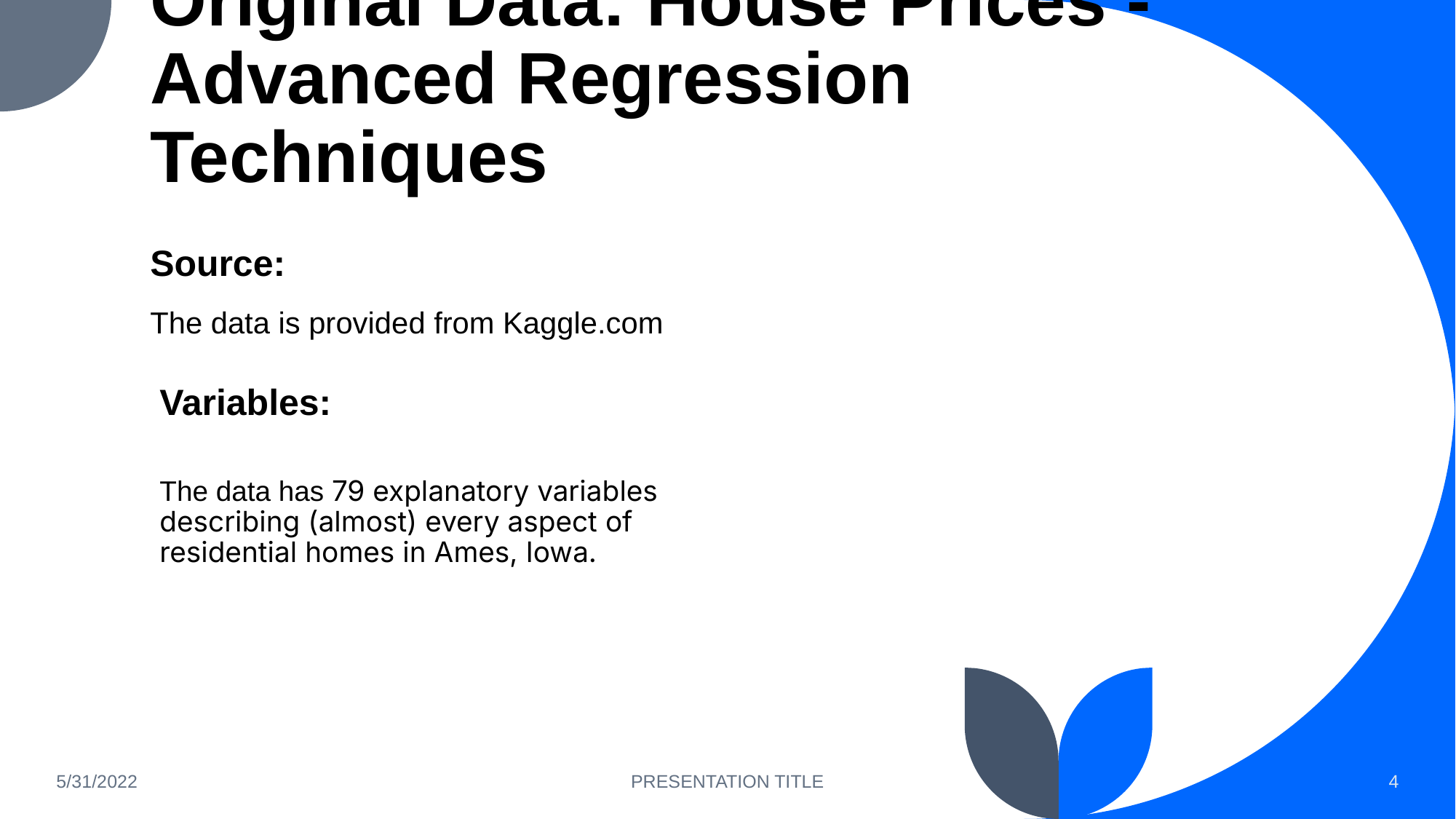

# Original Data: House Prices - Advanced Regression Techniques
Source:
The data is provided from Kaggle.com
Variables:

The data has 79 explanatory variables describing (almost) every aspect of residential homes in Ames, Iowa.
5/31/2022
PRESENTATION TITLE
4